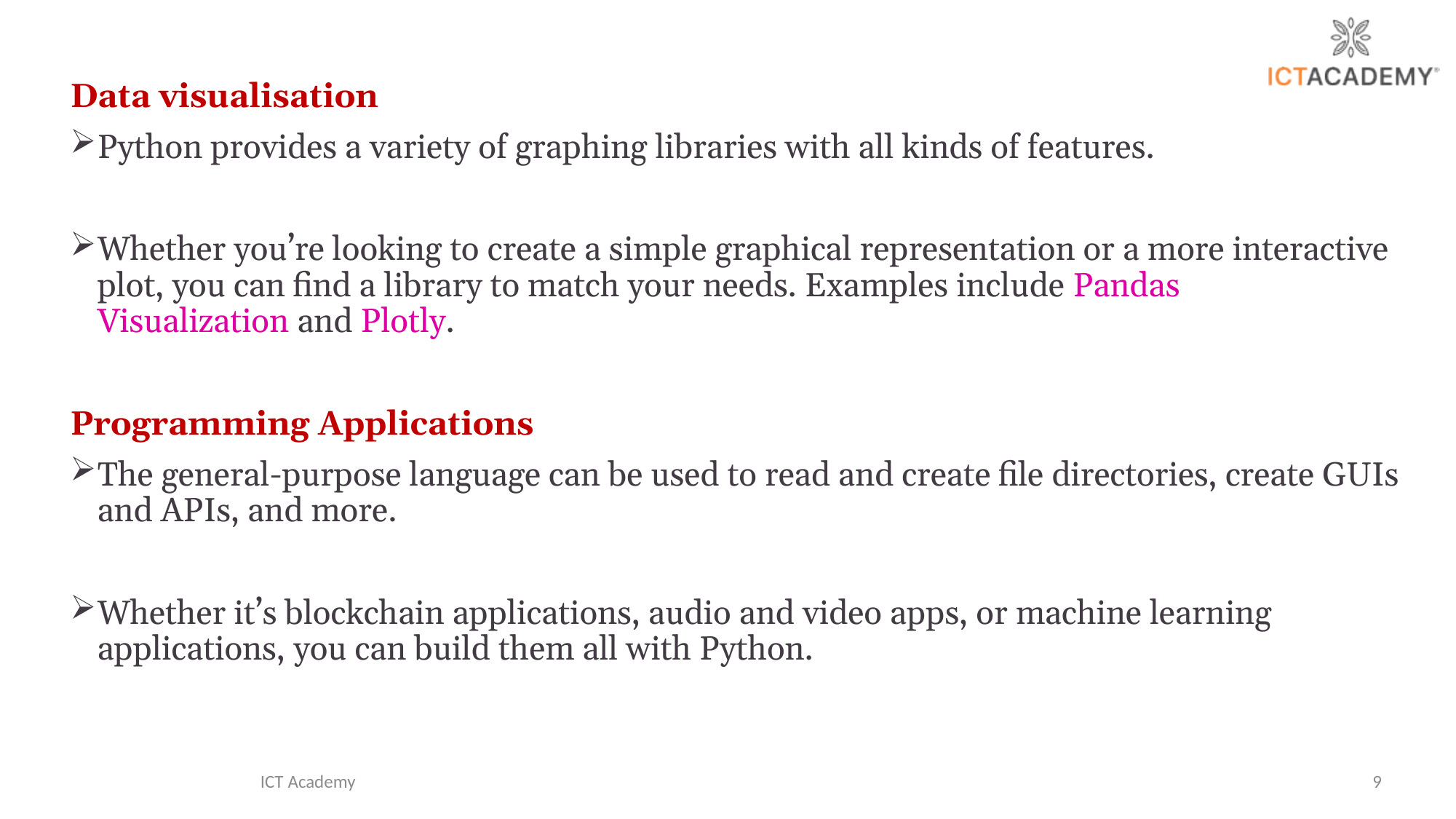

Data visualisation
Python provides a variety of graphing libraries with all kinds of features.

Whether you’re looking to create a simple graphical representation or a more interactive plot, you can find a library to match your needs. Examples include Pandas Visualization and Plotly.

Programming Applications
The general-purpose language can be used to read and create file directories, create GUIs and APIs, and more.

Whether it’s blockchain applications, audio and video apps, or machine learning applications, you can build them all with Python.

ICT Academy
9